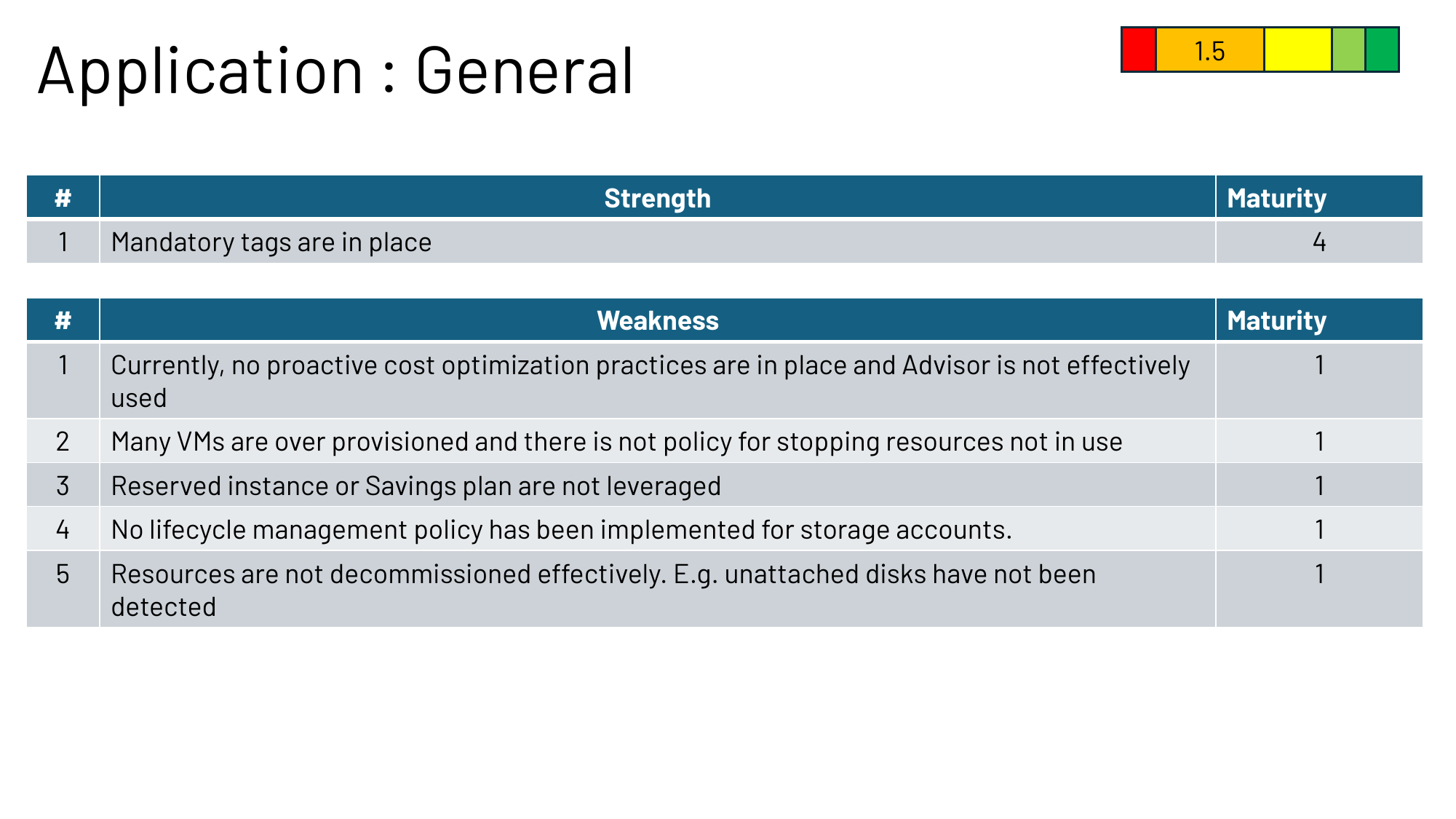

# Application : General

1.5

| # | Strength | Maturity |
| --- | --- | --- |
| 1 | Mandatory tags are in place | 4 |
| # | Weakness | Maturity |
| --- | --- | --- |
| 1 | Currently, no proactive cost optimization practices are in place and Advisor is not effectively used | 1 |
| 2 | Many VMs are over provisioned and there is not policy for stopping resources not in use | 1 |
| 3 | Reserved instance or Savings plan are not leveraged | 1 |
| 4 | No lifecycle management policy has been implemented for storage accounts. | 1 |
| 5 | Resources are not decommissioned effectively. E.g. unattached disks have not been detected | 1 |